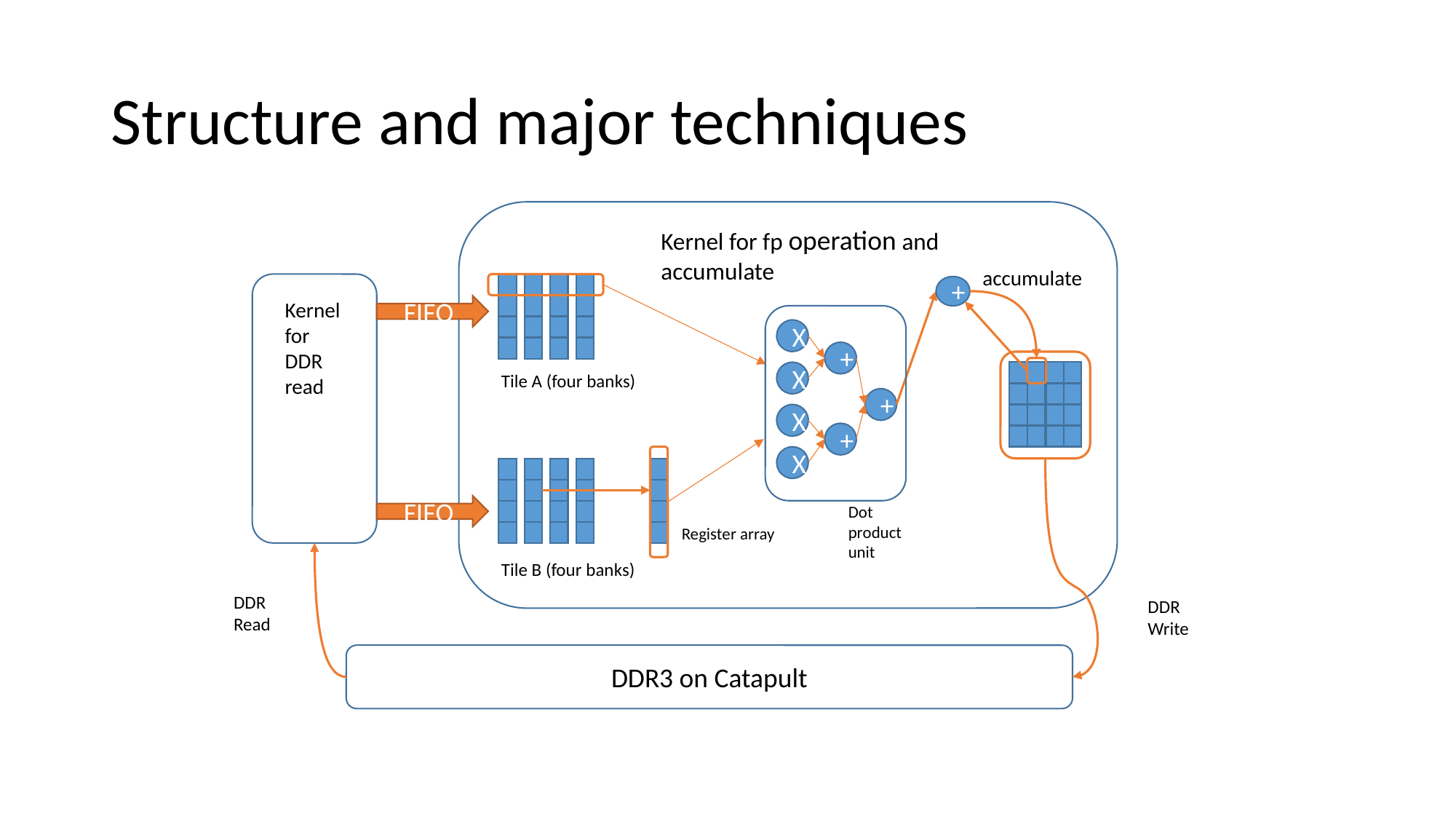

# Structure and major techniques

Kernel for fp operation and accumulate
accumulate

+
Kernel for DDR read

FIFO

X

+

X

Tile A (four banks)

+
X

+

X

FIFO
Dot product unit

Register array

Tile B (four banks)
DDR Read
DDR Write
DDR3 on Catapult